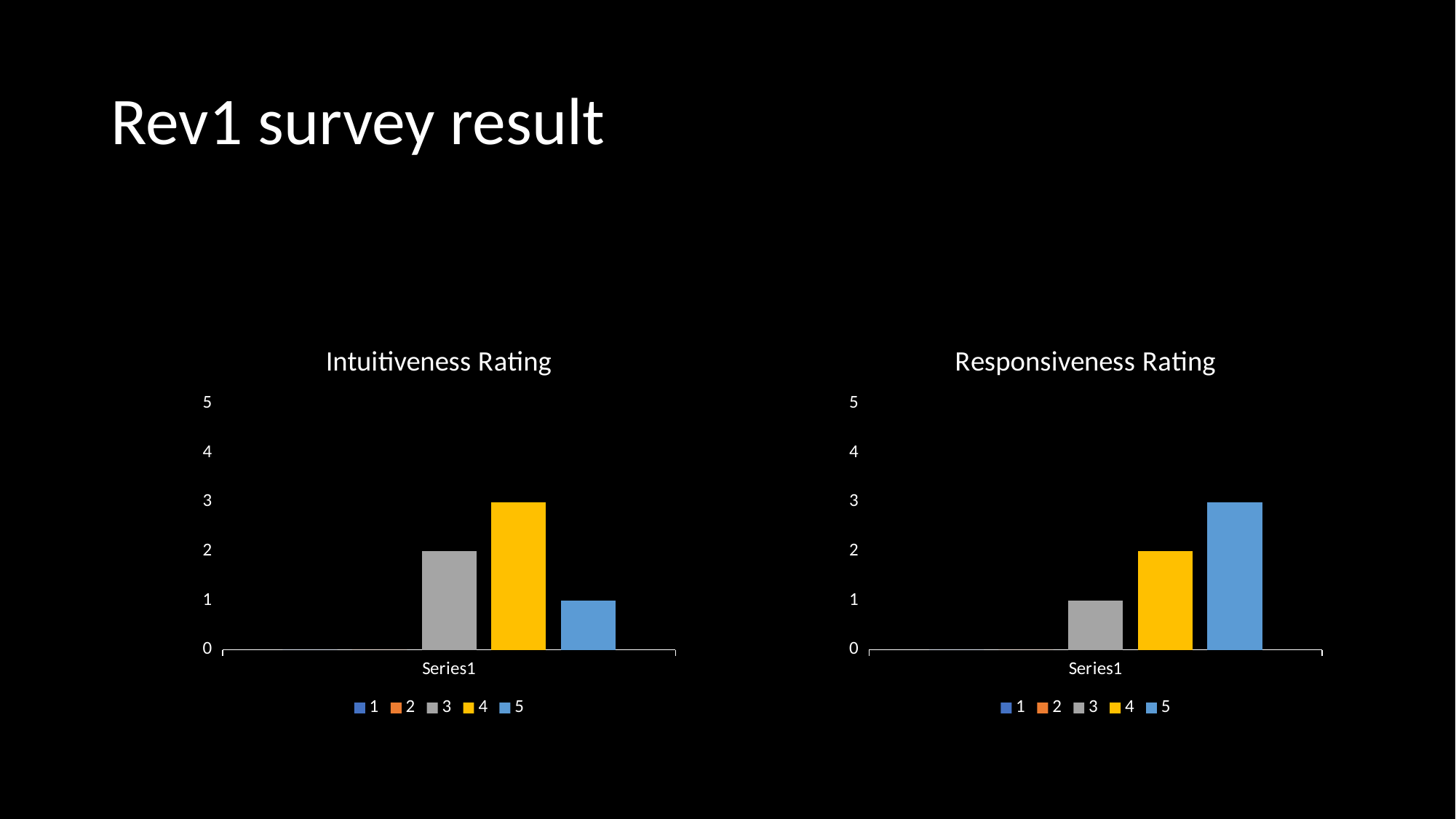

# Rev1 survey result

### Chart: Intuitiveness Rating

| Category | 1 | 2 | 3 | 4 | 5 |
|---|---|---|---|---|---|
|  | 0.0 | 0.0 | 2.0 | 3.0 | 1.0 |

### Chart: Responsiveness Rating

| Category | 1 | 2 | 3 | 4 | 5 |
|---|---|---|---|---|---|
|  | 0.0 | 0.0 | 1.0 | 2.0 | 3.0 |